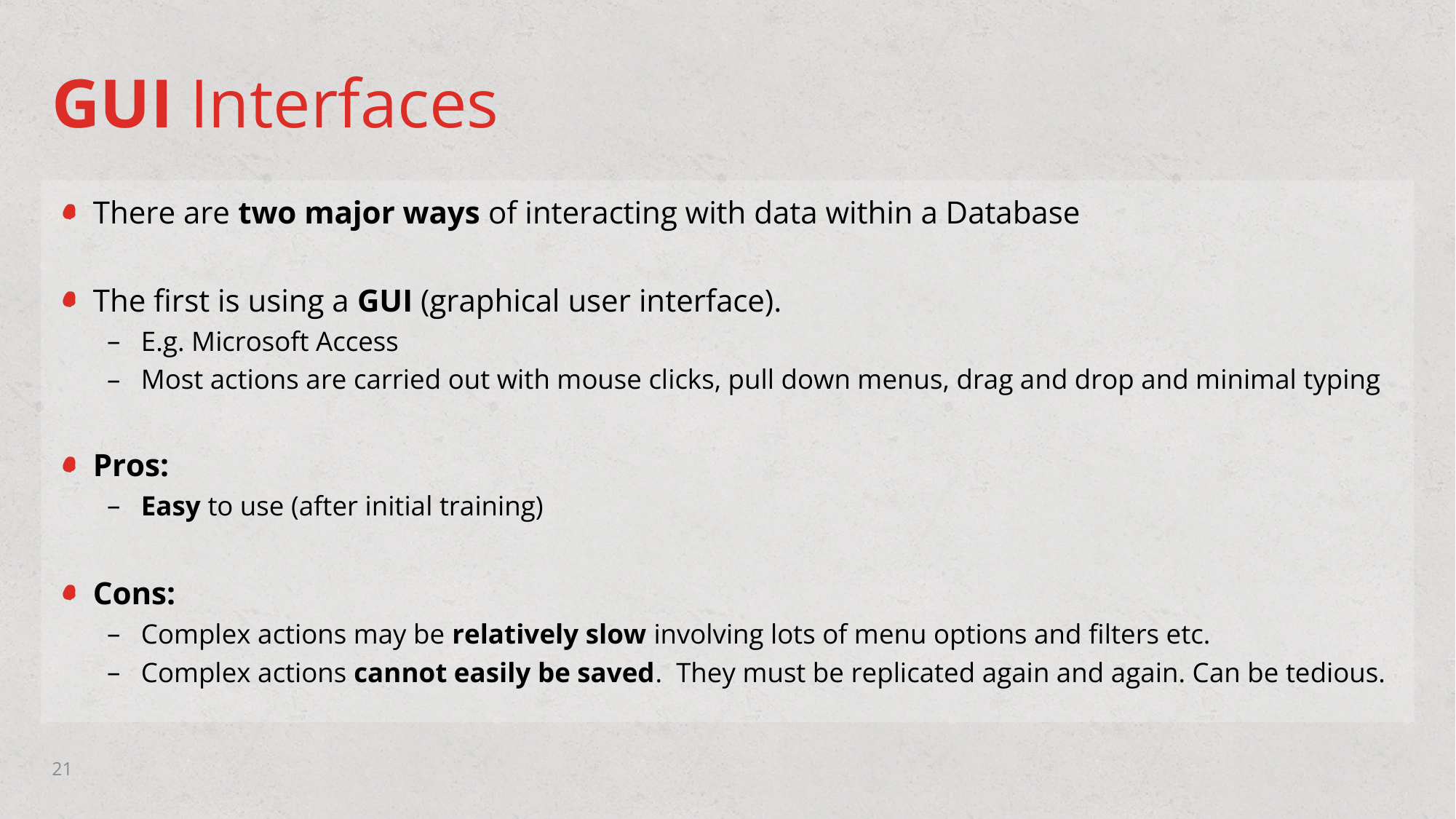

# GUI Interfaces
There are two major ways of interacting with data within a Database

The first is using a GUI (graphical user interface).
E.g. Microsoft Access
Most actions are carried out with mouse clicks, pull down menus, drag and drop and minimal typing

Pros:
Easy to use (after initial training)

Cons:
Complex actions may be relatively slow involving lots of menu options and filters etc.
Complex actions cannot easily be saved.  They must be replicated again and again. Can be tedious.

21